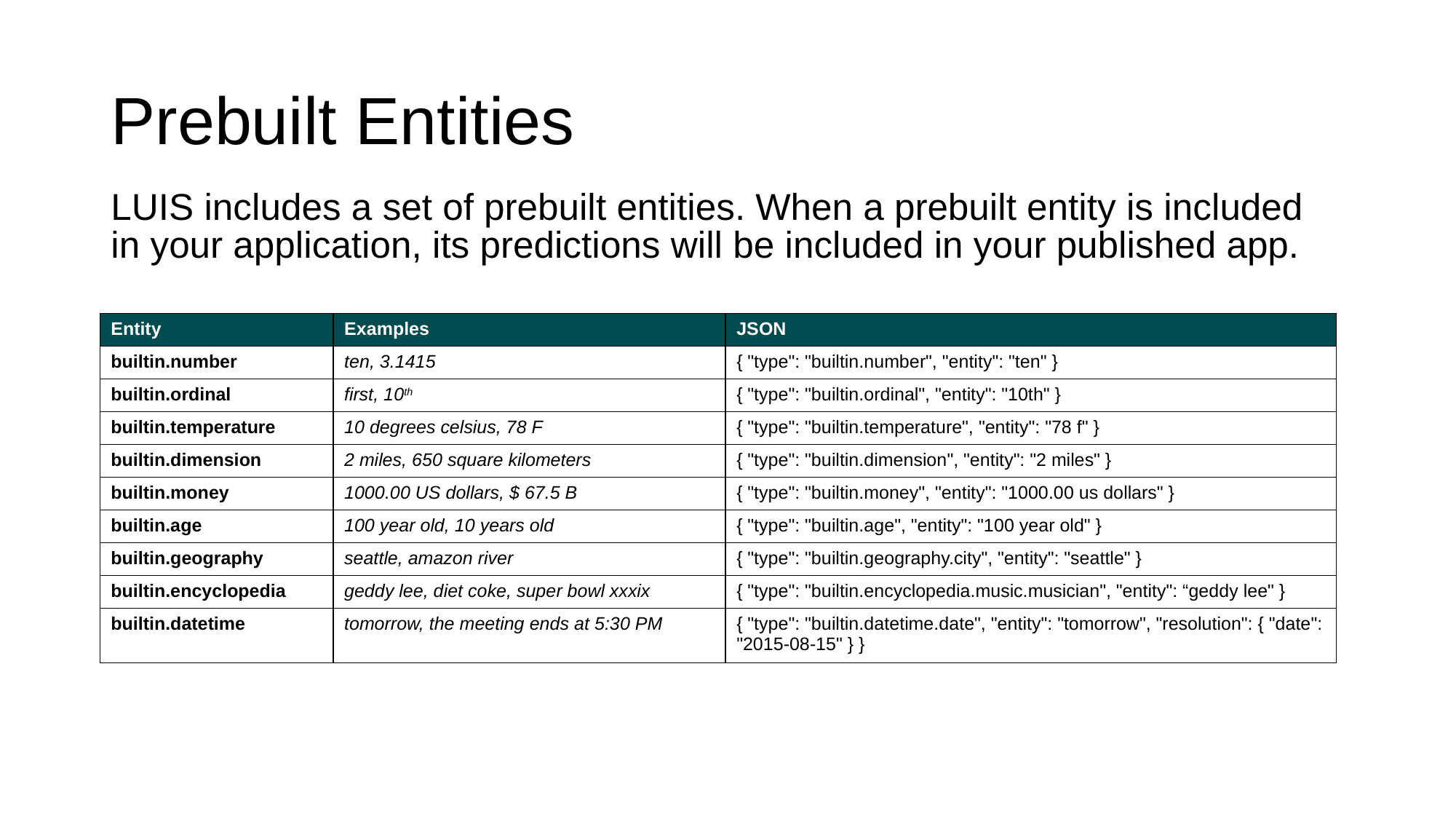

# Prebuilt Entities
LUIS includes a set of prebuilt entities. When a prebuilt entity is included in your application, its predictions will be included in your published app.
| Entity | Examples | JSON |
| --- | --- | --- |
| builtin.number | ten, 3.1415 | { "type": "builtin.number", "entity": "ten" } |
| builtin.ordinal | first, 10th | { "type": "builtin.ordinal", "entity": "10th" } |
| builtin.temperature | 10 degrees celsius, 78 F | { "type": "builtin.temperature", "entity": "78 f" } |
| builtin.dimension | 2 miles, 650 square kilometers | { "type": "builtin.dimension", "entity": "2 miles" } |
| builtin.money | 1000.00 US dollars, $ 67.5 B | { "type": "builtin.money", "entity": "1000.00 us dollars" } |
| builtin.age | 100 year old, 10 years old | { "type": "builtin.age", "entity": "100 year old" } |
| builtin.geography | seattle, amazon river | { "type": "builtin.geography.city", "entity": "seattle" } |
| builtin.encyclopedia | geddy lee, diet coke, super bowl xxxix | { "type": "builtin.encyclopedia.music.musician", "entity": “geddy lee" } |
| builtin.datetime | tomorrow, the meeting ends at 5:30 PM | { "type": "builtin.datetime.date", "entity": "tomorrow", "resolution": { "date": "2015-08-15" } } |